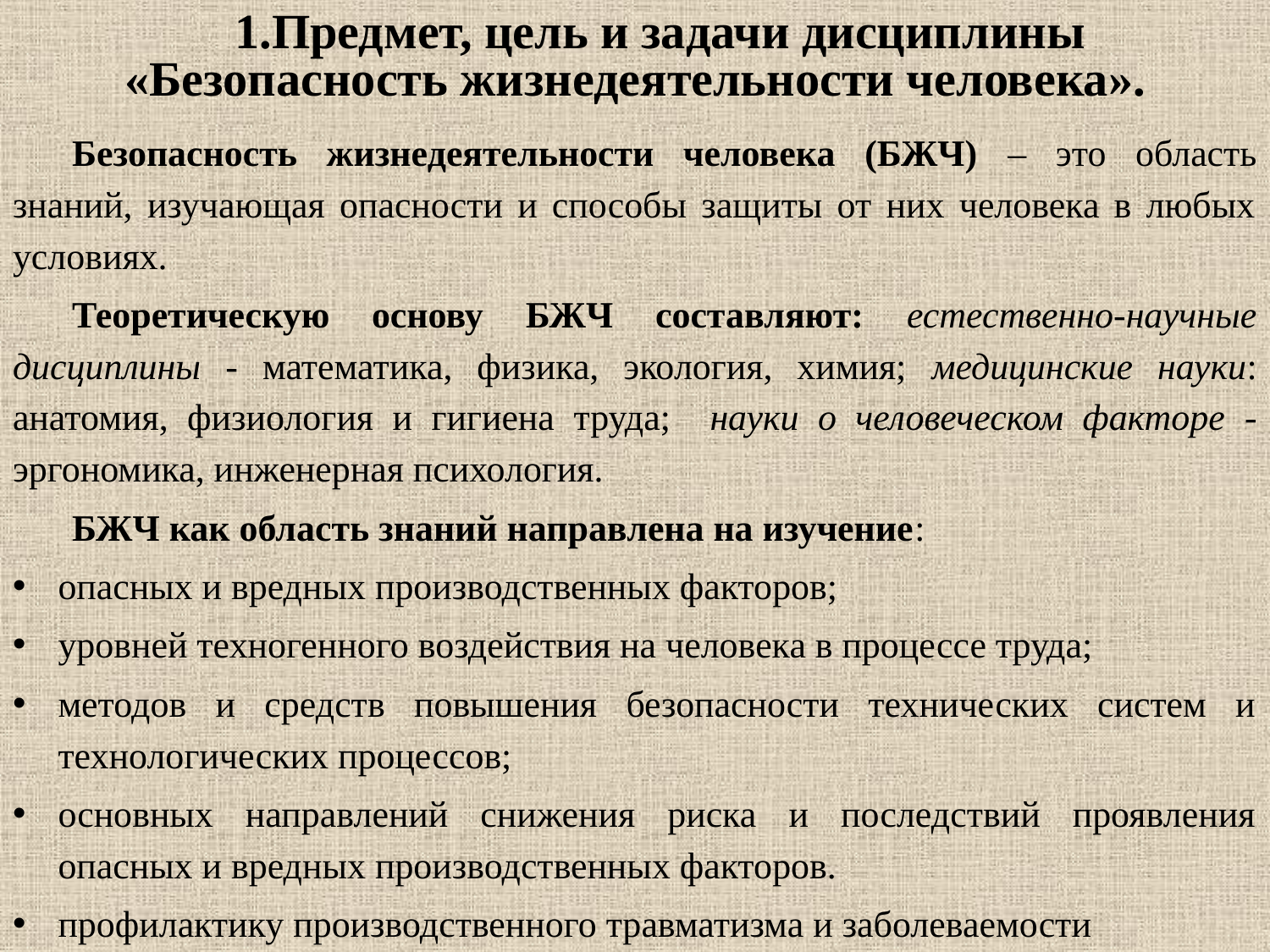

# 1.Предмет, цель и задачи дисциплины «Безопасность жизнедеятельности человека».
Безопасность жизнедеятельности человека (БЖЧ) – это область знаний, изучающая опасности и способы защиты от них человека в любых условиях.
Теоретическую основу БЖЧ составляют: естественно-научные дисциплины - математика, физика, экология, химия; медицинские науки: анатомия, физиология и гигиена труда;  науки о человеческом факторе - эргономика, инженерная психология.
БЖЧ как область знаний направлена на изучение:
опасных и вредных производственных факторов;
уровней техногенного воздействия на человека в процессе труда;
методов и средств повышения безопасности технических систем и технологических процессов;
основных направлений снижения риска и последствий проявления опасных и вредных производственных факторов.
профилактику производственного травматизма и заболеваемости